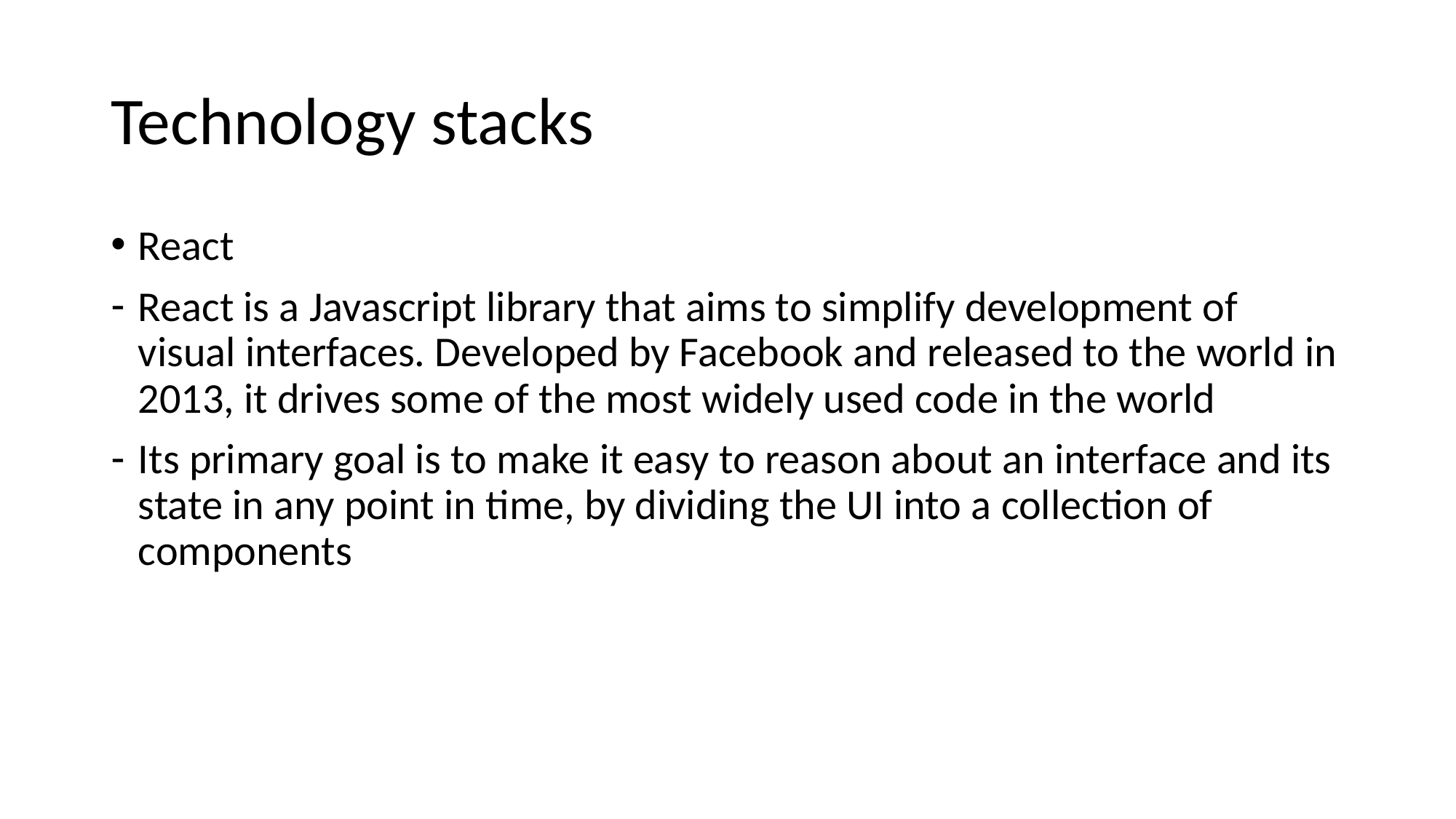

# Technology stacks
React
React is a Javascript library that aims to simplify development of visual interfaces. Developed by Facebook and released to the world in 2013, it drives some of the most widely used code in the world
Its primary goal is to make it easy to reason about an interface and its state in any point in time, by dividing the UI into a collection of components